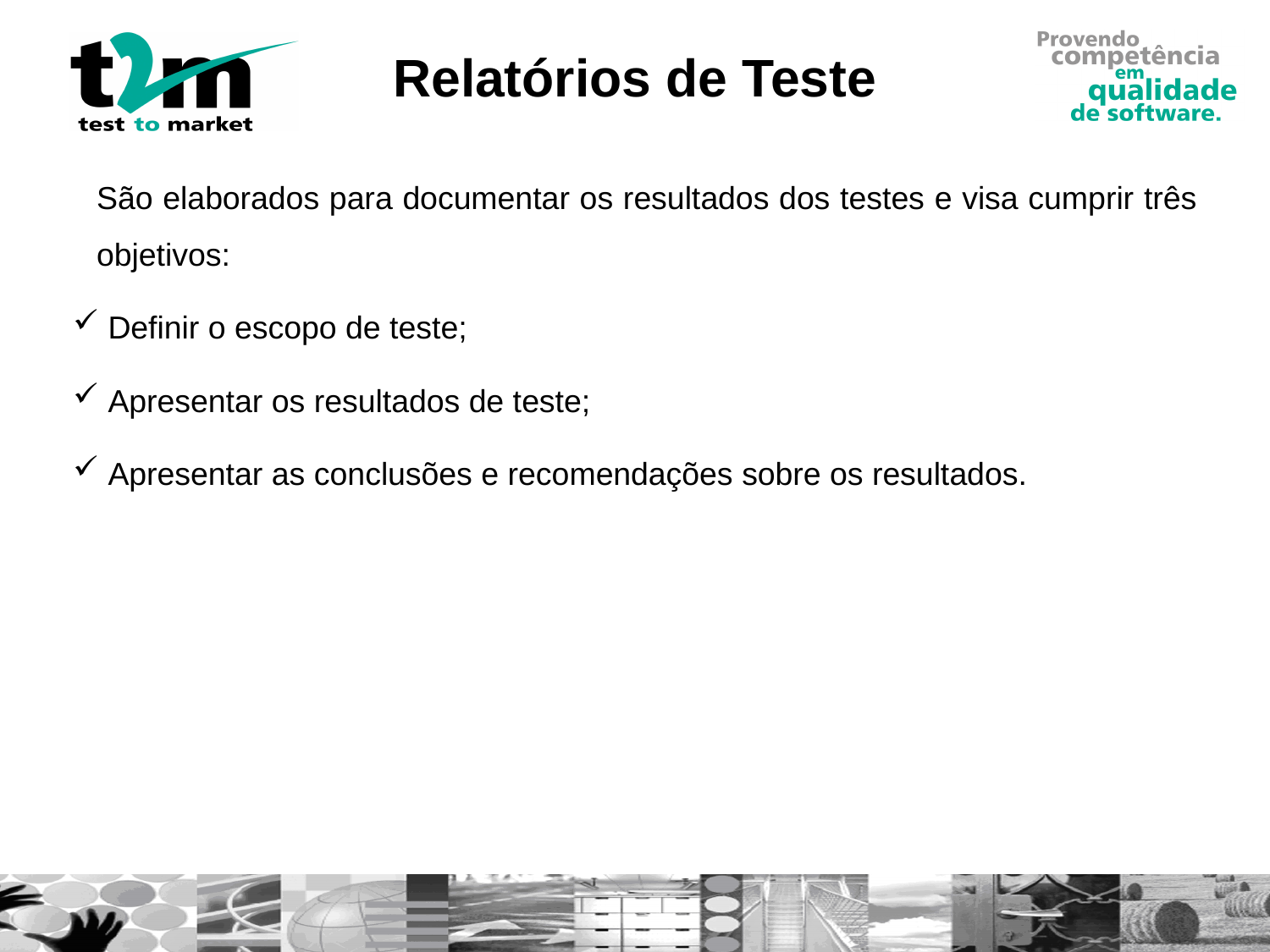

# Relatórios de Teste
	São elaborados para documentar os resultados dos testes e visa cumprir três objetivos:
 Definir o escopo de teste;
 Apresentar os resultados de teste;
 Apresentar as conclusões e recomendações sobre os resultados.